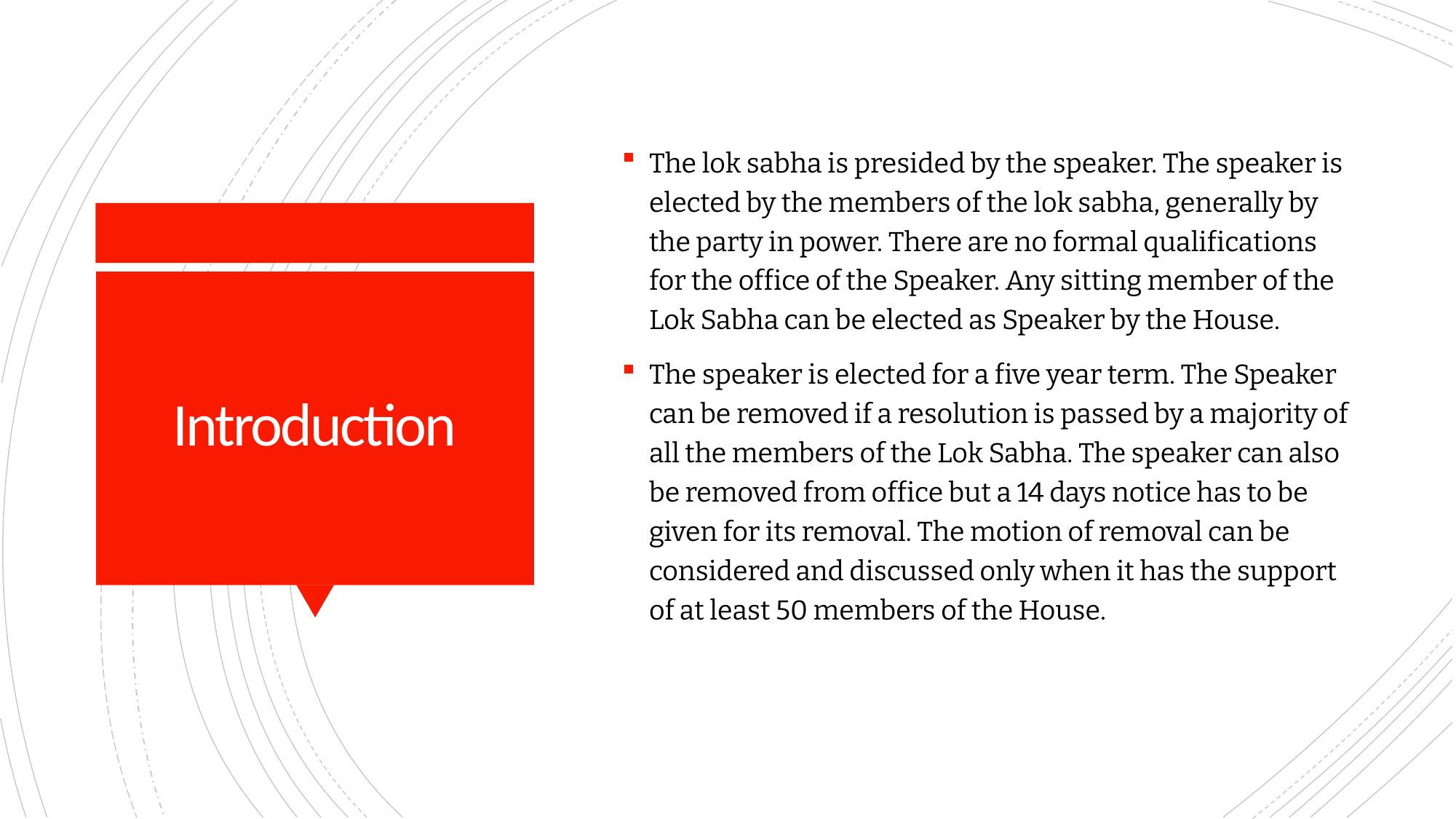

The lok sabha is presided by the speaker. The speaker is elected by the members of the lok sabha, generally by the party in power. There are no formal qualifications for the office of the Speaker. Any sitting member of the Lok Sabha can be elected as Speaker by the House.
The speaker is elected for a five year term. The Speaker can be removed if a resolution is passed by a majority of all the members of the Lok Sabha. The speaker can also be removed from office but a 14 days notice has to be given for its removal. The motion of removal can be considered and discussed only when it has the support of at least 50 members of the House.

# Introduction